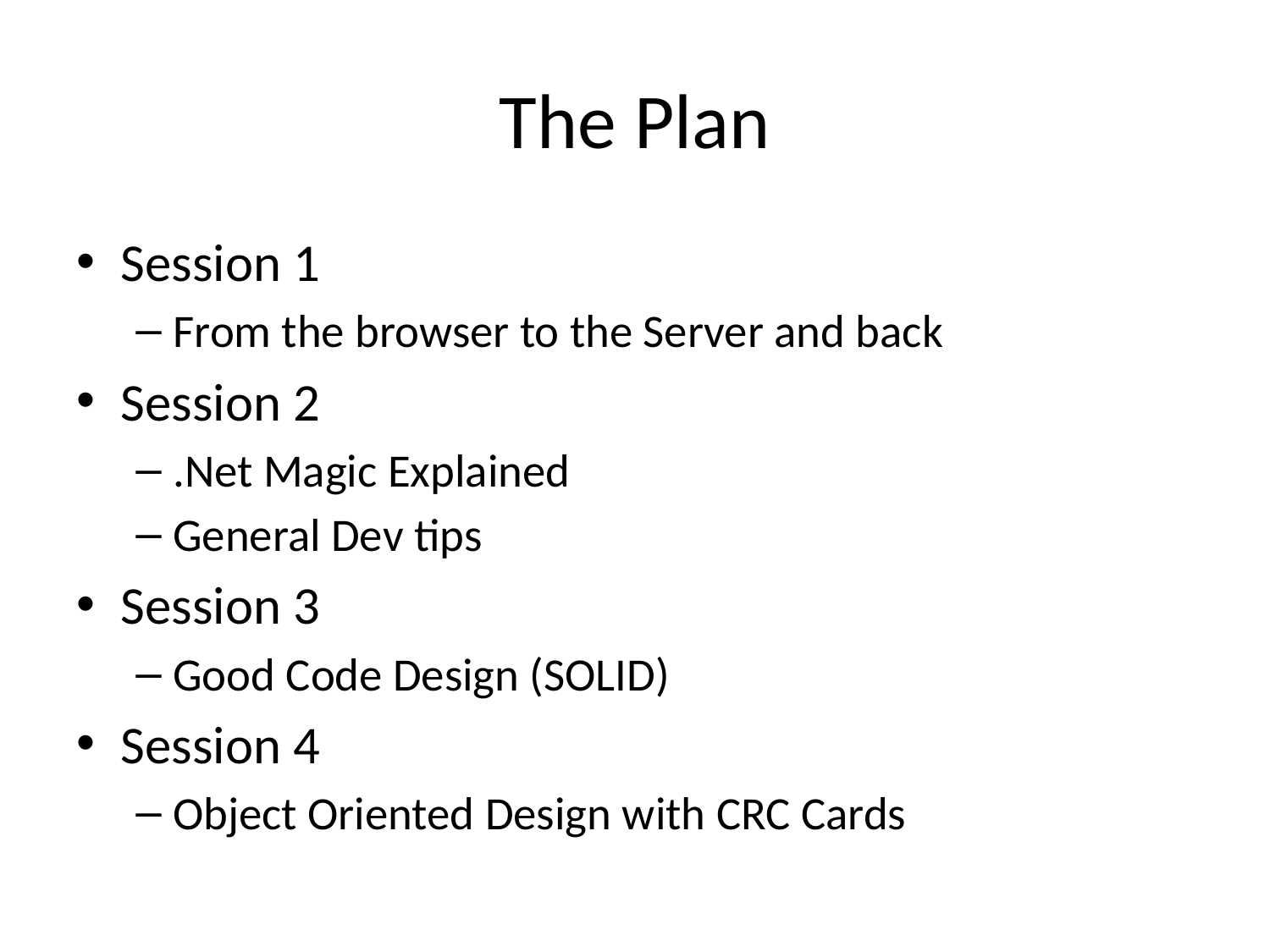

# The Plan
Session 1
From the browser to the Server and back
Session 2
.Net Magic Explained
General Dev tips
Session 3
Good Code Design (SOLID)
Session 4
Object Oriented Design with CRC Cards